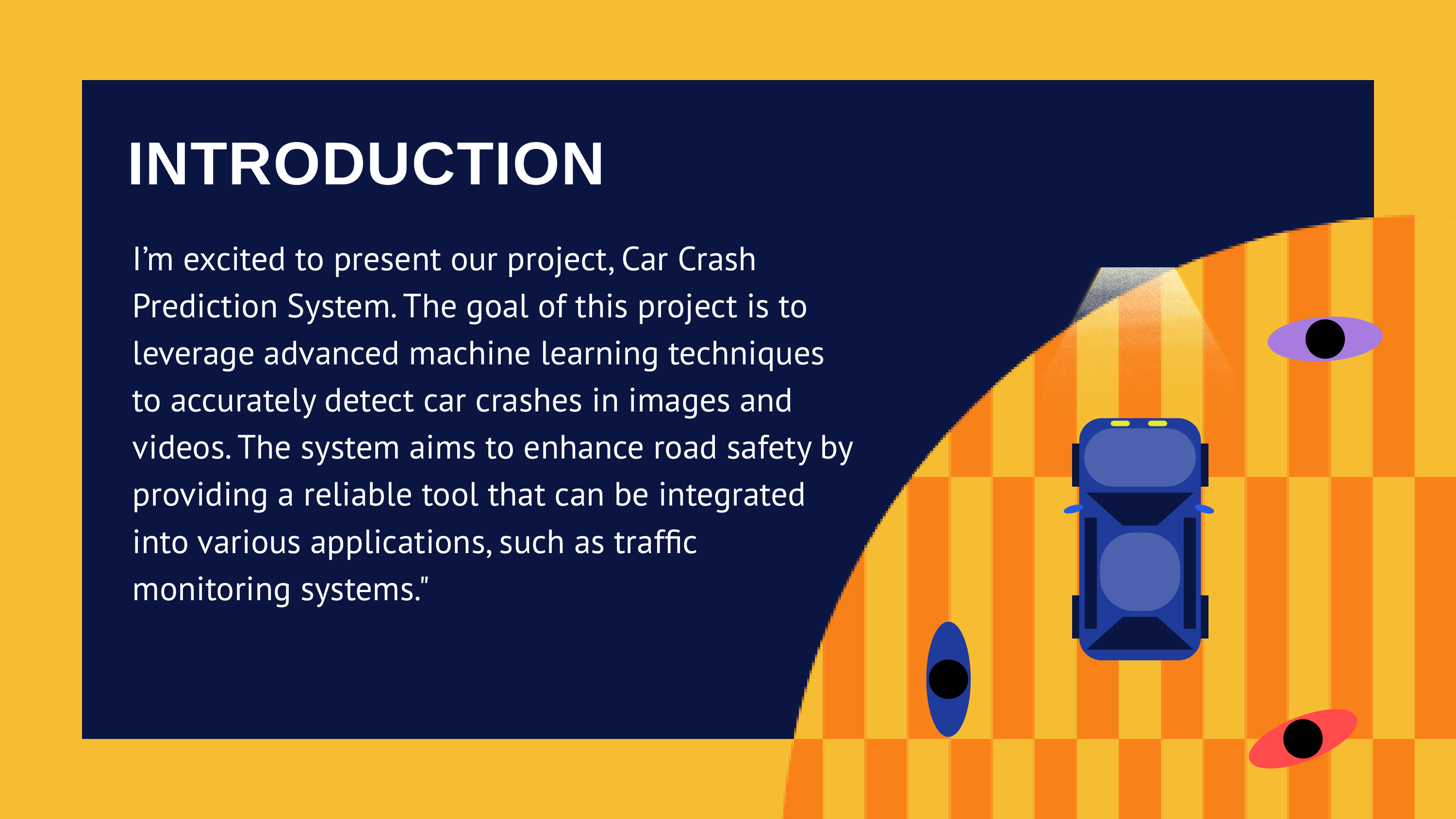

INTRODUCTION

I’m excited to present our project, Car Crash Prediction System. The goal of this project is to leverage advanced machine learning techniques to accurately detect car crashes in images and videos. The system aims to enhance road safety by providing a reliable tool that can be integrated into various applications, such as traffic monitoring systems."